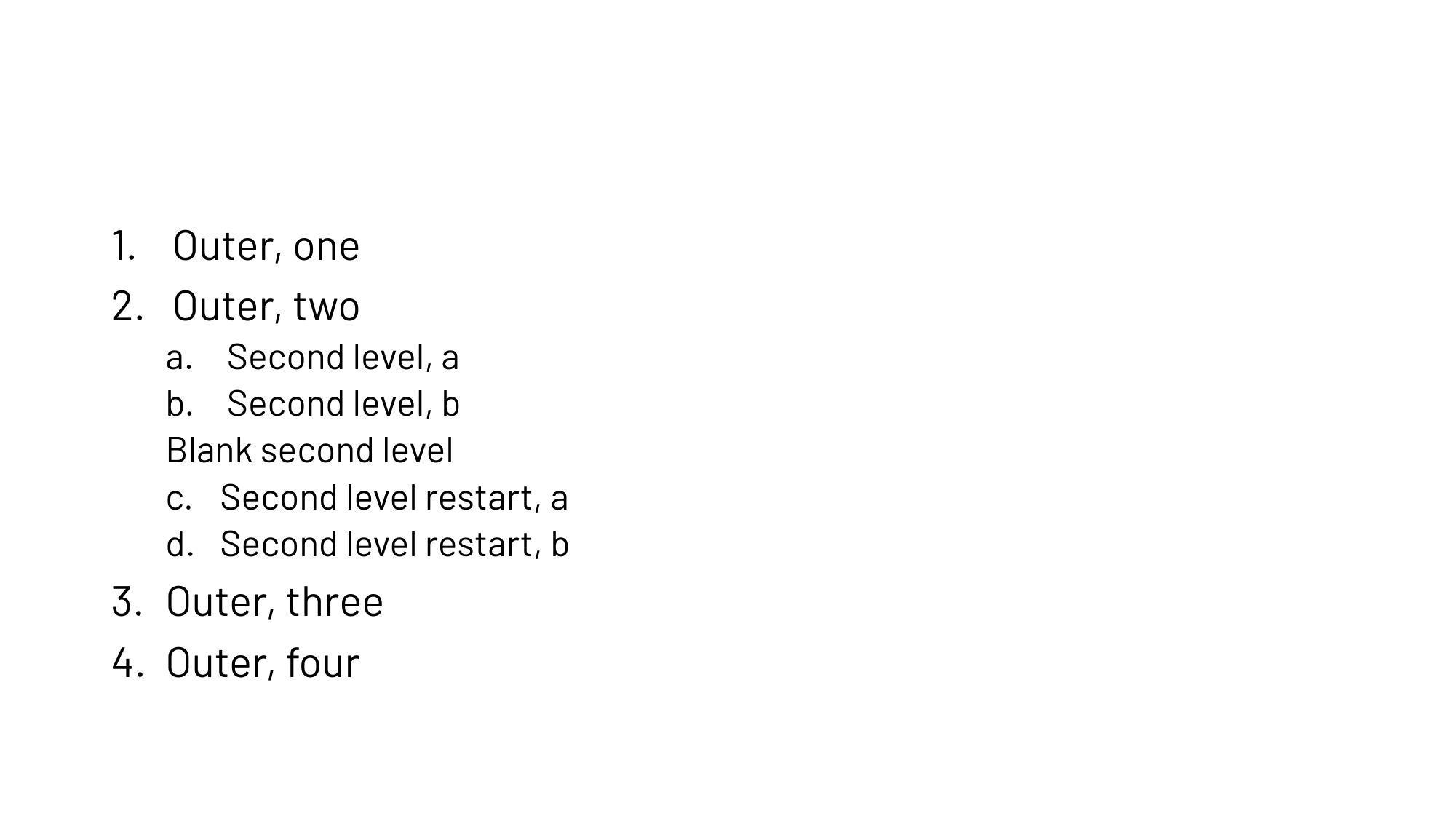

#
Outer, one
Outer, two
Second level, a
Second level, b
Blank second level
Second level restart, a
Second level restart, b
Outer, three
Outer, four